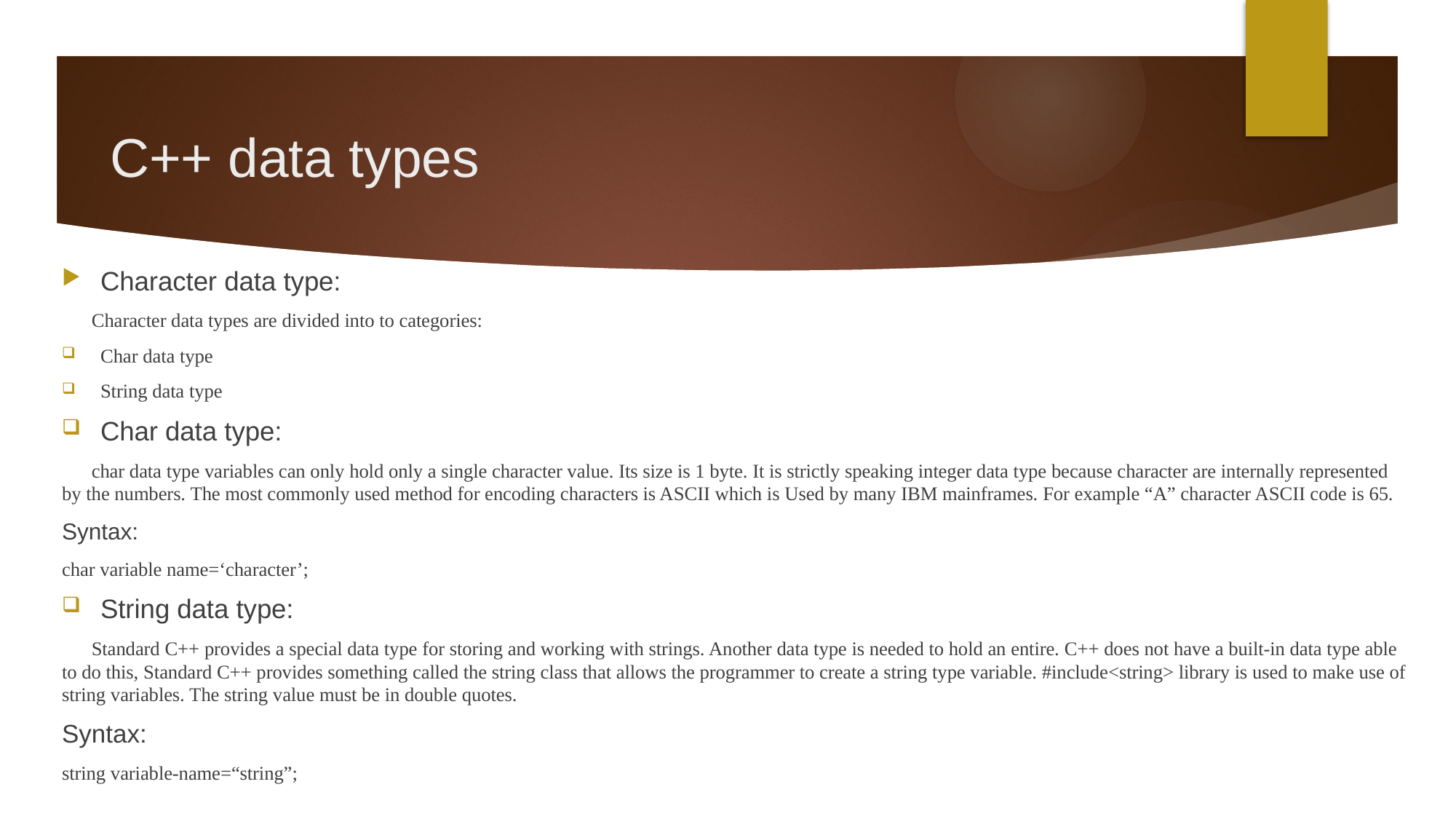

# C++ data types
Character data type:
      Character data types are divided into to categories:
Char data type
String data type
Char data type:
      char data type variables can only hold only a single character value. Its size is 1 byte. It is strictly speaking integer data type because character are internally represented by the numbers. The most commonly used method for encoding characters is ASCII which is Used by many IBM mainframes. For example “A” character ASCII code is 65.
Syntax:
char variable name=‘character’;
String data type:
      Standard C++ provides a special data type for storing and working with strings. Another data type is needed to hold an entire. C++ does not have a built-in data type able to do this, Standard C++ provides something called the string class that allows the programmer to create a string type variable. #include<string> library is used to make use of string variables. The string value must be in double quotes.
Syntax:
string variable-name=“string”;